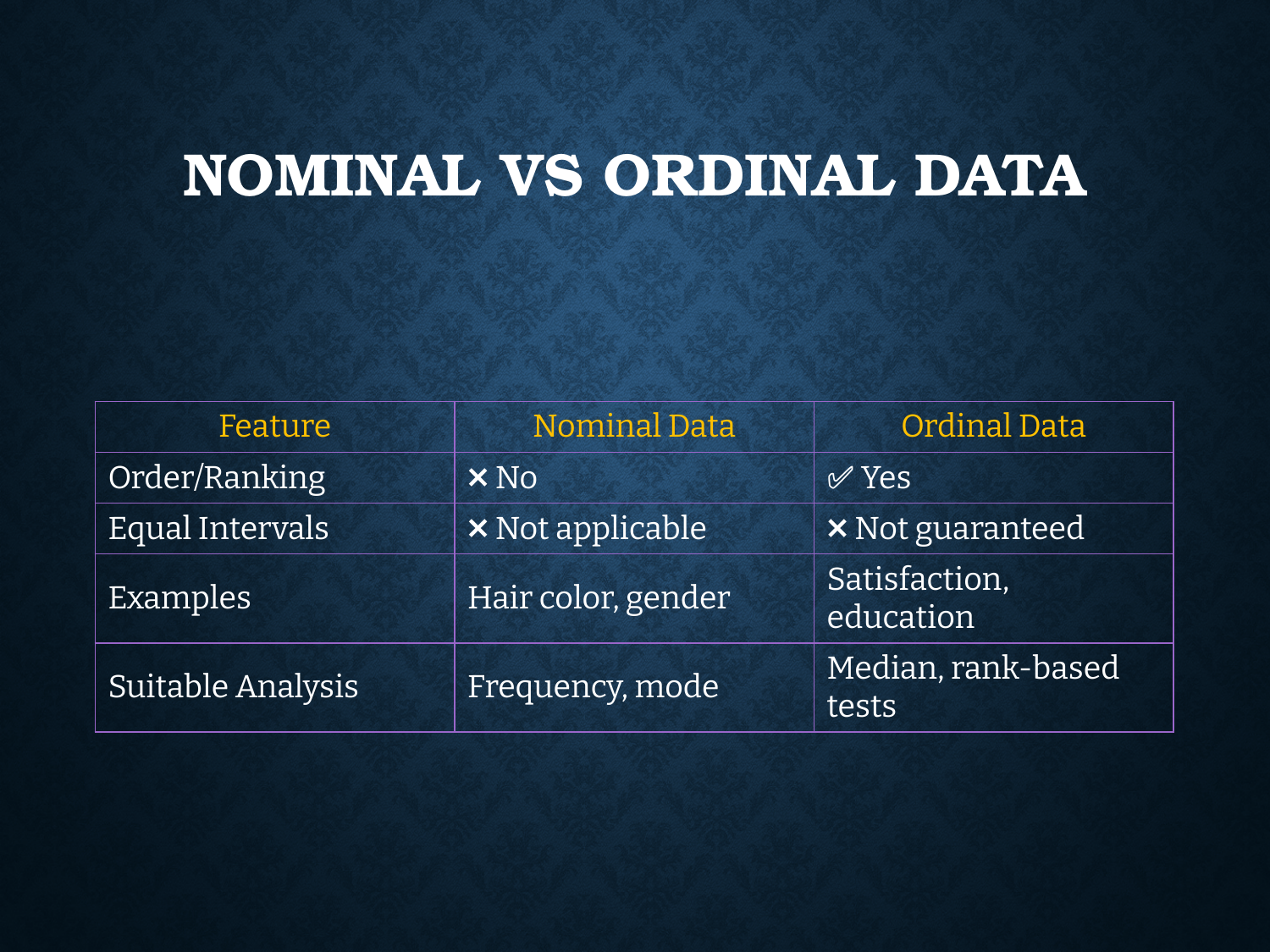

# Nominal vs Ordinal Data
| Feature | Nominal Data | Ordinal Data |
| --- | --- | --- |
| Order/Ranking | ❌ No | ✅ Yes |
| Equal Intervals | ❌ Not applicable | ❌ Not guaranteed |
| Examples | Hair color, gender | Satisfaction, education |
| Suitable Analysis | Frequency, mode | Median, rank-based tests |